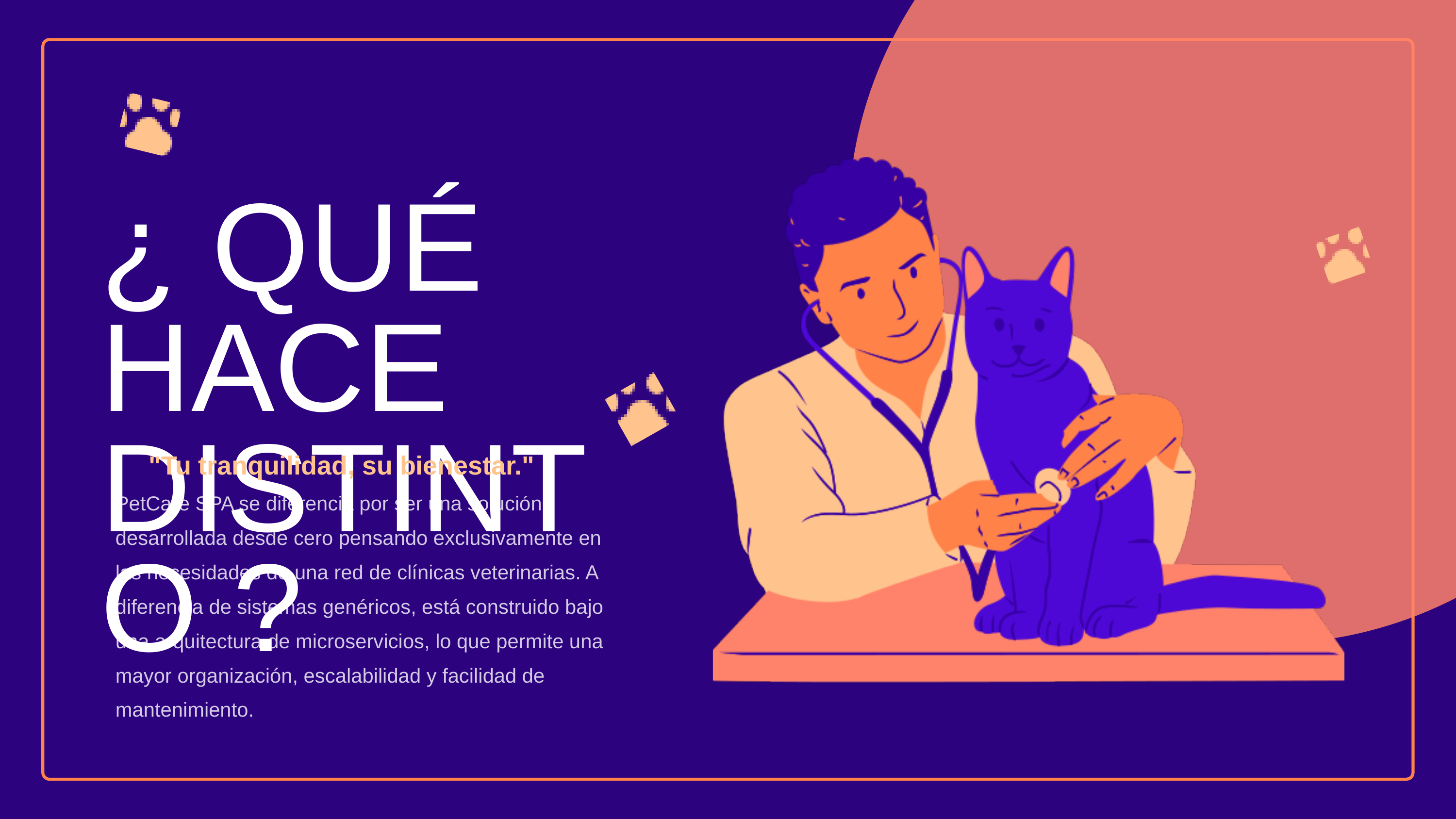

¿ QUÉ HACE DISTINTO ?

"Tu tranquilidad, su bienestar."
PetCare SPA se diferencia por ser una solución desarrollada desde cero pensando exclusivamente en las necesidades de una red de clínicas veterinarias. A diferencia de sistemas genéricos, está construido bajo una arquitectura de microservicios, lo que permite una mayor organización, escalabilidad y facilidad de mantenimiento.